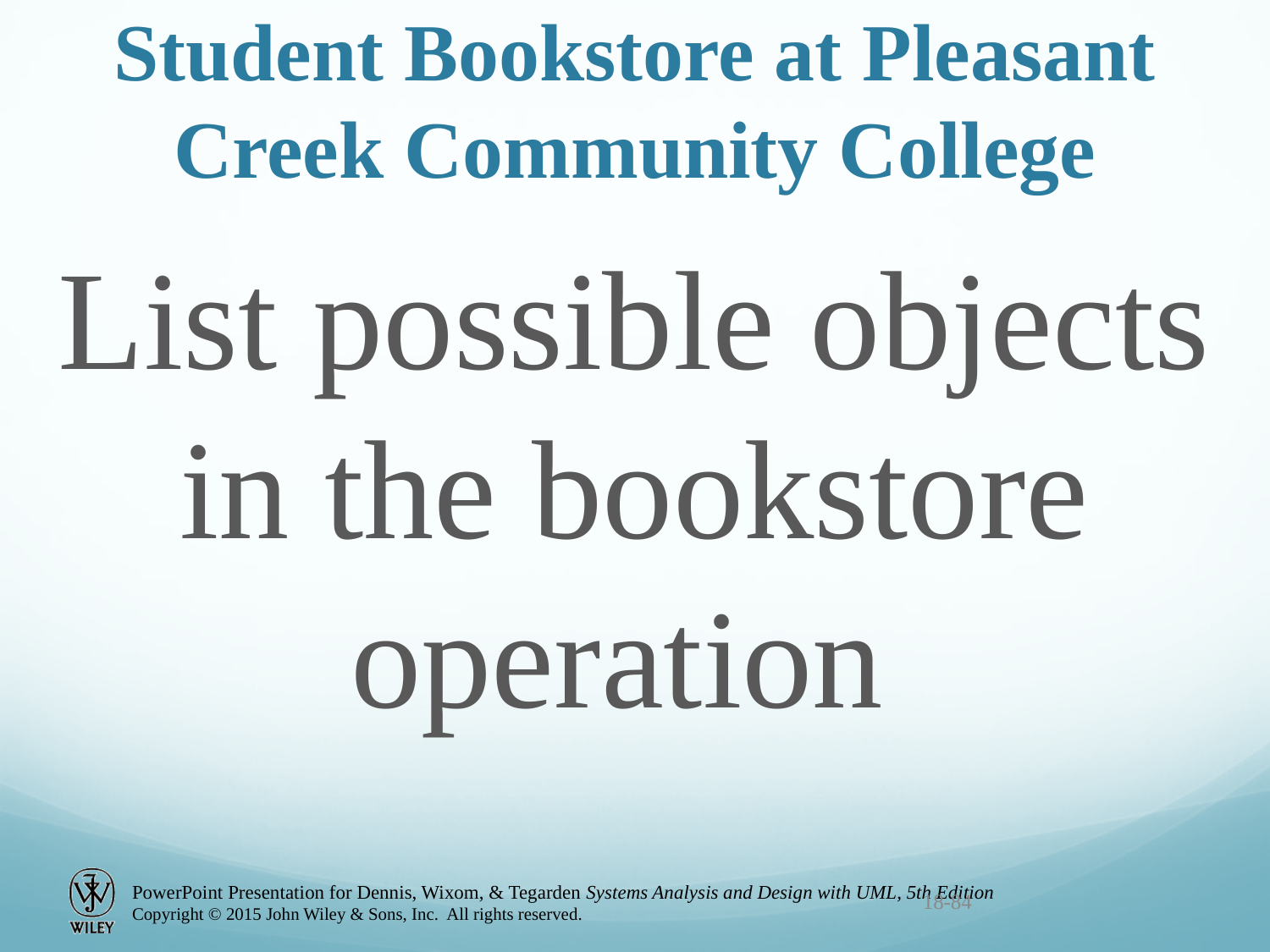

# Student Bookstore at Pleasant Creek Community College
List possible objects in the bookstore operation
18-84